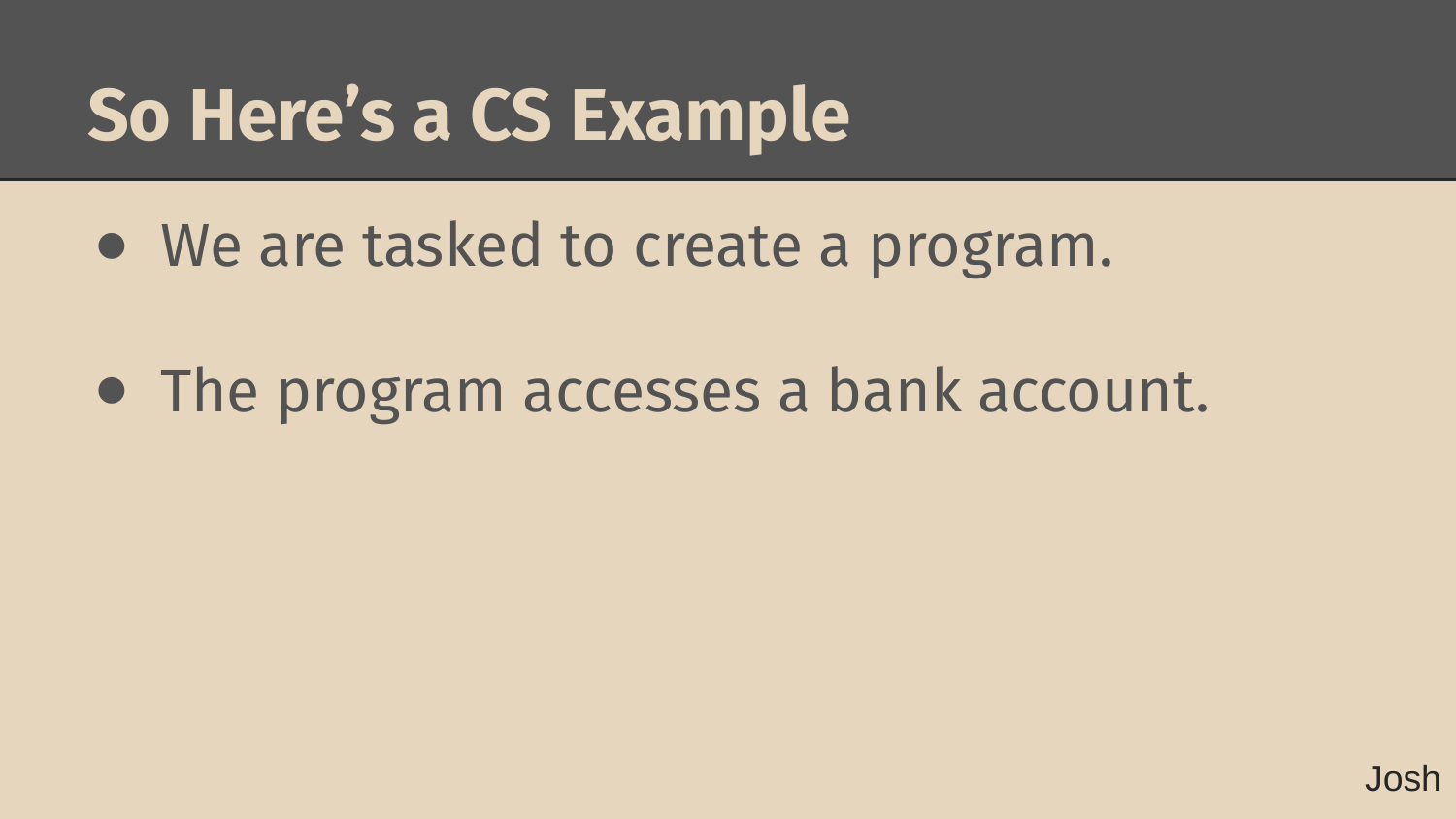

# So Here’s a CS Example
We are tasked to create a program.

The program accesses a bank account.
Josh